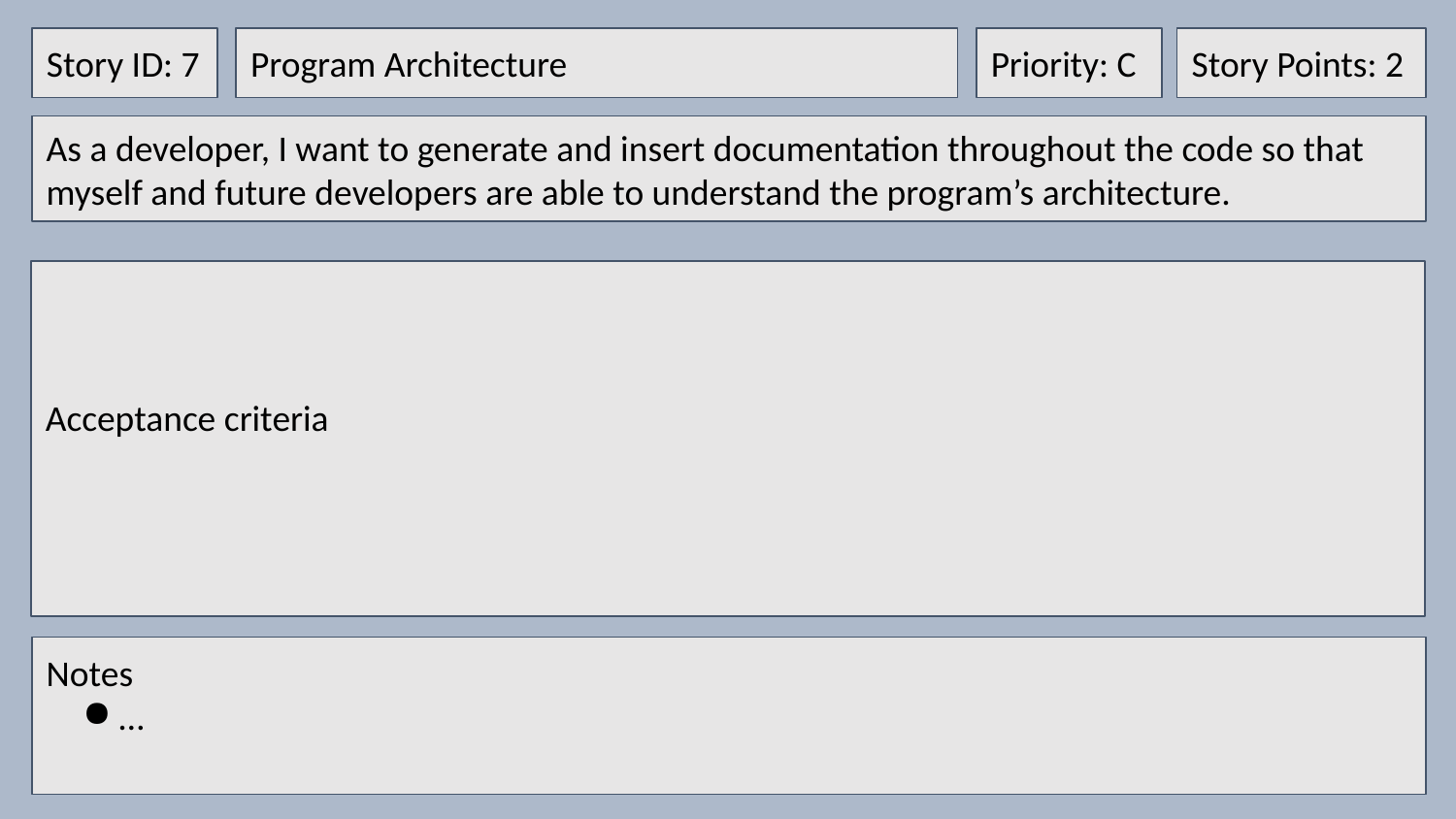

Story ID: 7
Program Architecture
Priority: C
Story Points: 2
As a developer, I want to generate and insert documentation throughout the code so that myself and future developers are able to understand the program’s architecture.
Acceptance criteria

Notes
…